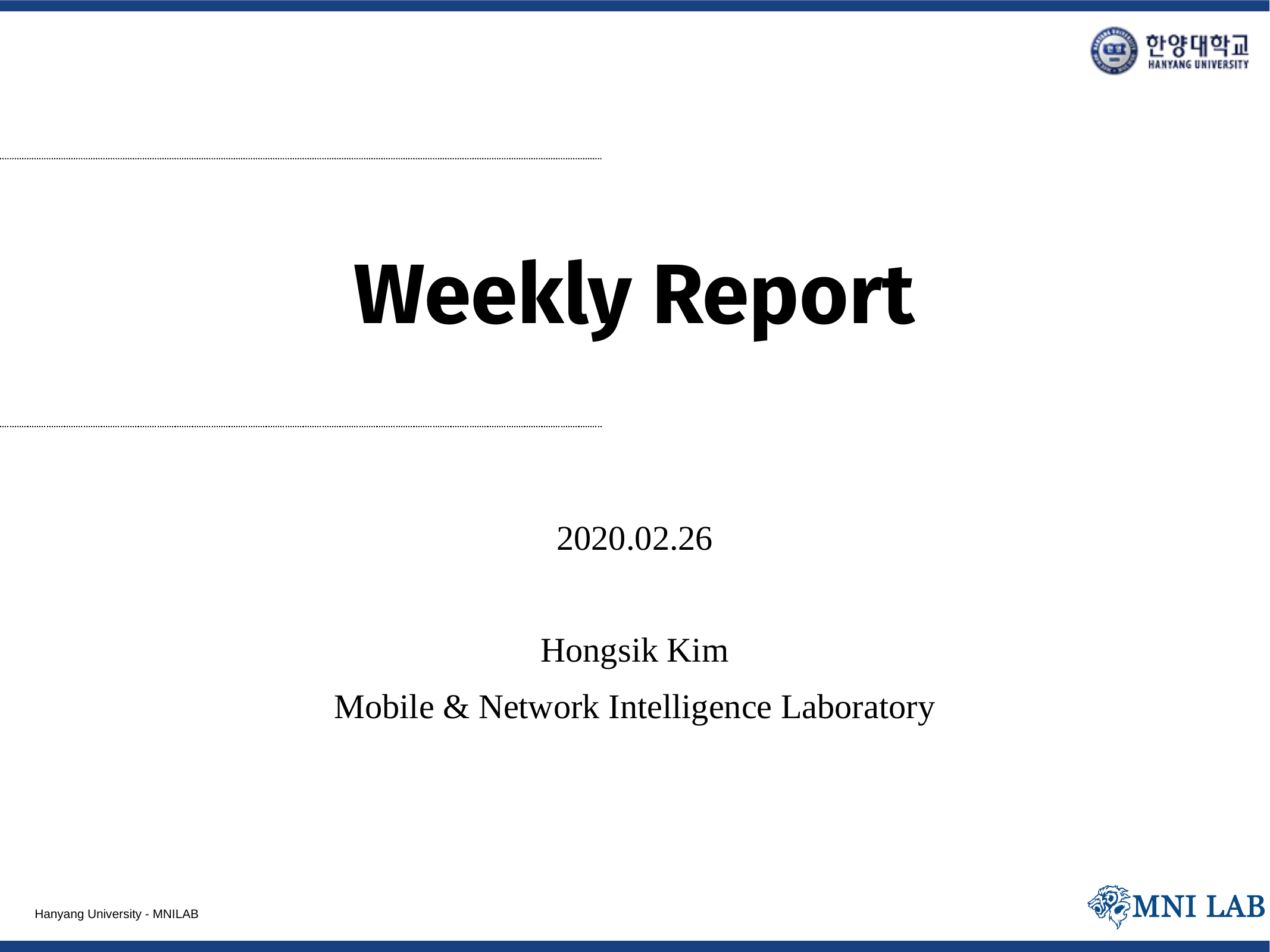

# Weekly Report
2020.02.26

Hongsik Kim
Mobile & Network Intelligence Laboratory